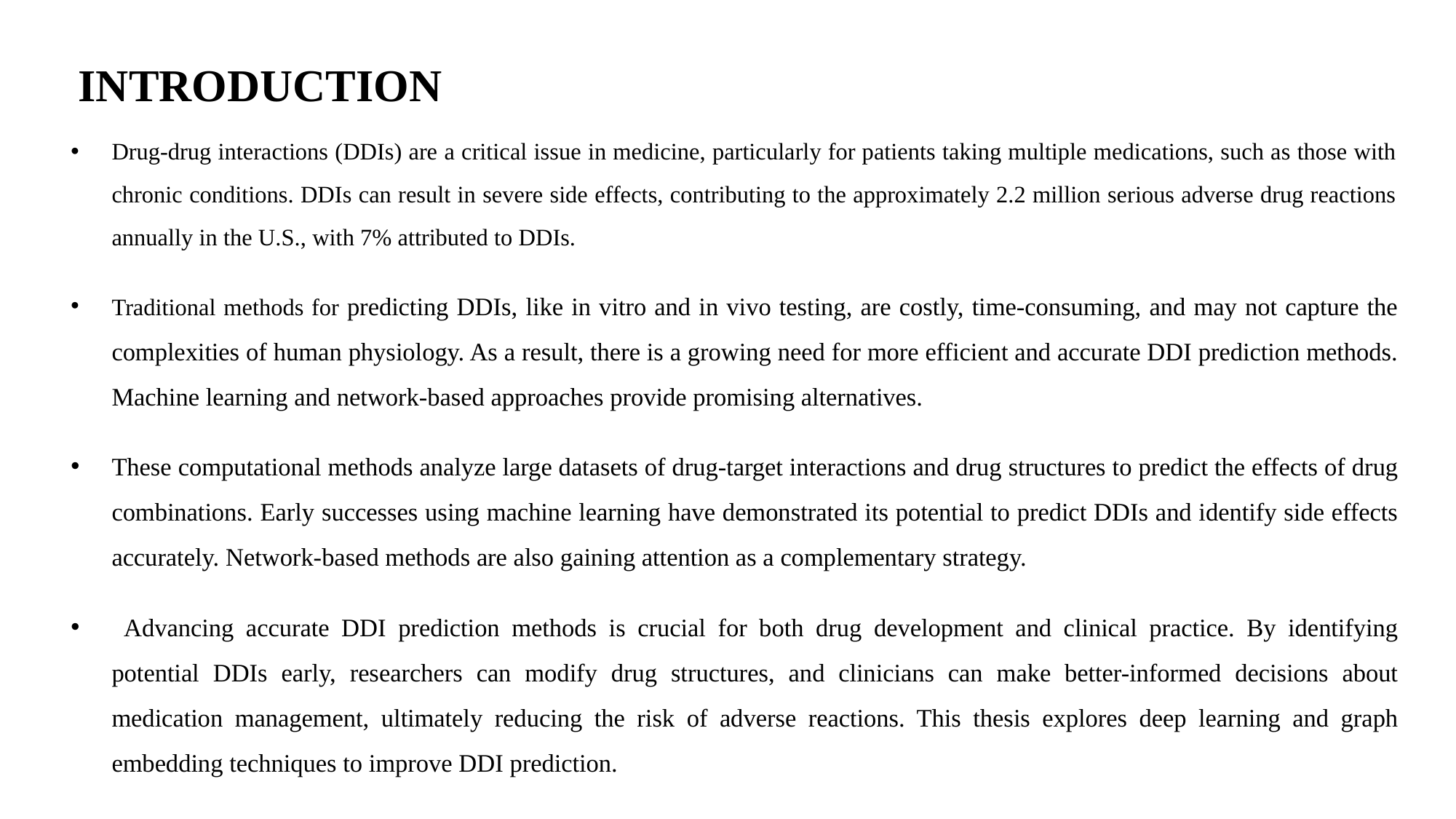

# INTRODUCTION
Drug-drug interactions (DDIs) are a critical issue in medicine, particularly for patients taking multiple medications, such as those with chronic conditions. DDIs can result in severe side effects, contributing to the approximately 2.2 million serious adverse drug reactions annually in the U.S., with 7% attributed to DDIs.
Traditional methods for predicting DDIs, like in vitro and in vivo testing, are costly, time-consuming, and may not capture the complexities of human physiology. As a result, there is a growing need for more efficient and accurate DDI prediction methods. Machine learning and network-based approaches provide promising alternatives.
These computational methods analyze large datasets of drug-target interactions and drug structures to predict the effects of drug combinations. Early successes using machine learning have demonstrated its potential to predict DDIs and identify side effects accurately. Network-based methods are also gaining attention as a complementary strategy.
 Advancing accurate DDI prediction methods is crucial for both drug development and clinical practice. By identifying potential DDIs early, researchers can modify drug structures, and clinicians can make better-informed decisions about medication management, ultimately reducing the risk of adverse reactions. This thesis explores deep learning and graph embedding techniques to improve DDI prediction.